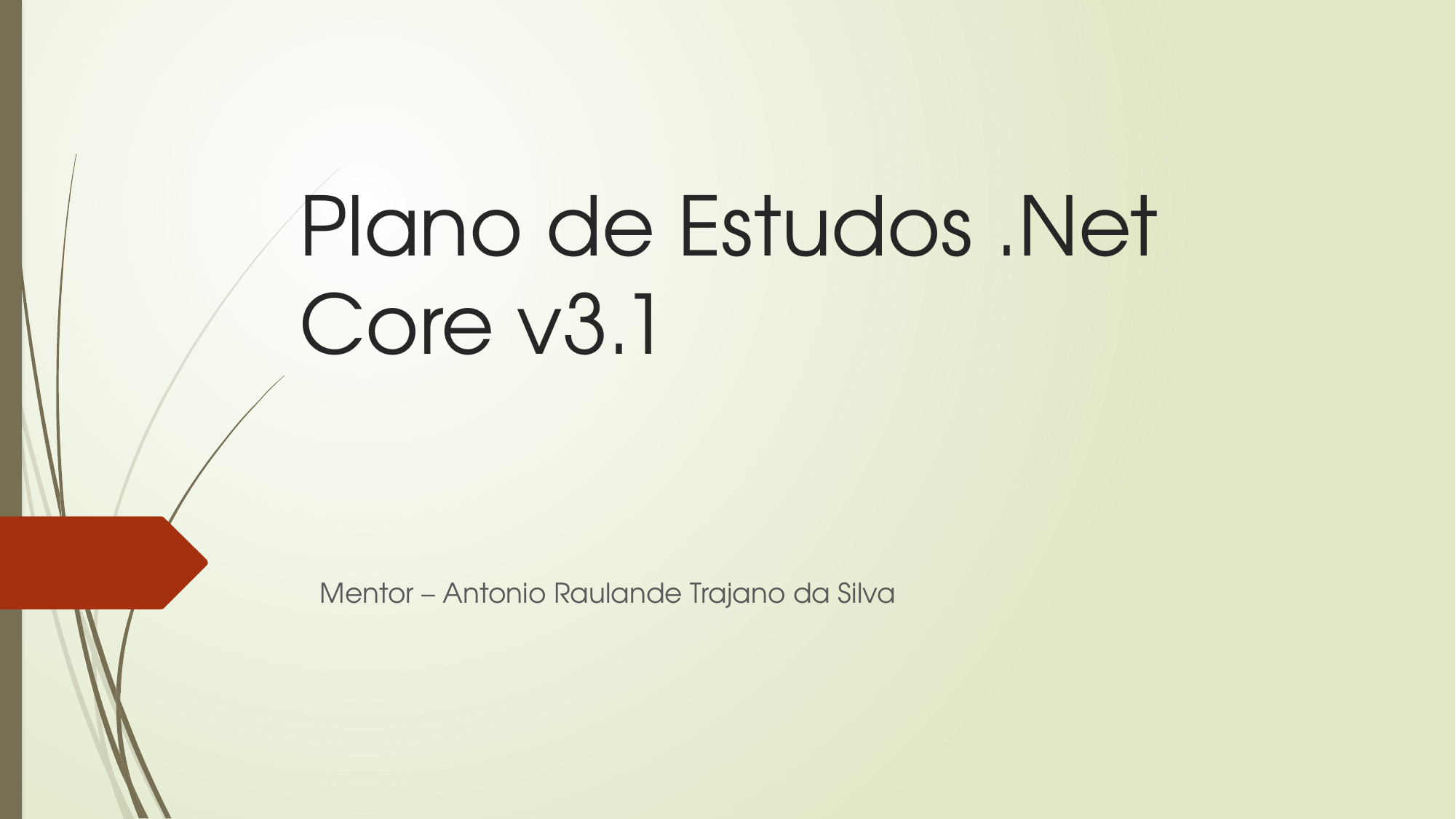

# Plano de Estudos .Net Core v3.1
Mentor – Antonio Raulande Trajano da Silva